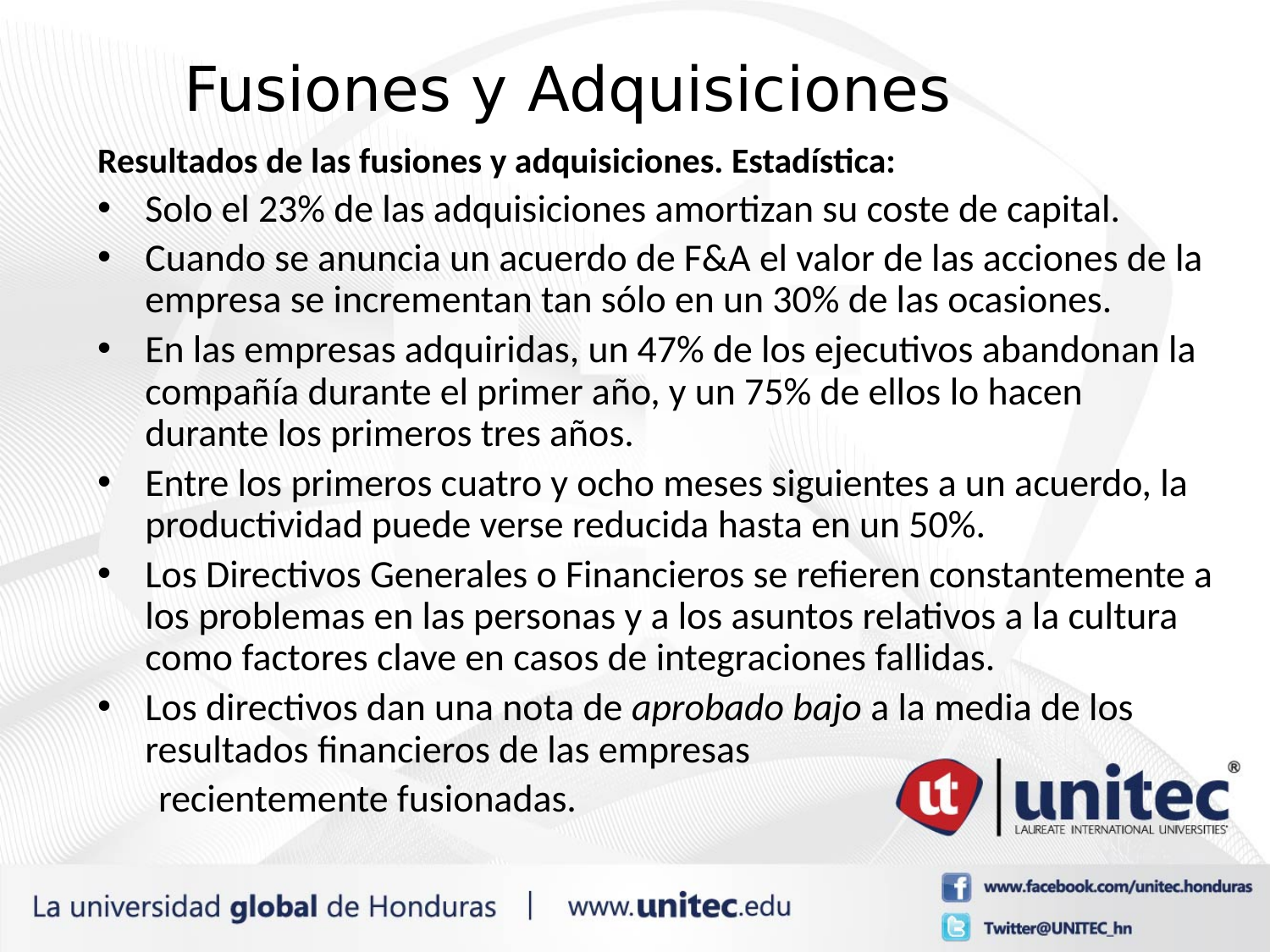

# Fusiones y Adquisiciones
Resultados de las fusiones y adquisiciones. Estadística:
Solo el 23% de las adquisiciones amortizan su coste de capital.
Cuando se anuncia un acuerdo de F&A el valor de las acciones de la empresa se incrementan tan sólo en un 30% de las ocasiones.
En las empresas adquiridas, un 47% de los ejecutivos abandonan la compañía durante el primer año, y un 75% de ellos lo hacen durante los primeros tres años.
Entre los primeros cuatro y ocho meses siguientes a un acuerdo, la productividad puede verse reducida hasta en un 50%.
Los Directivos Generales o Financieros se refieren constantemente a los problemas en las personas y a los asuntos relativos a la cultura como factores clave en casos de integraciones fallidas.
Los directivos dan una nota de aprobado bajo a la media de los resultados financieros de las empresas
       recientemente fusionadas.